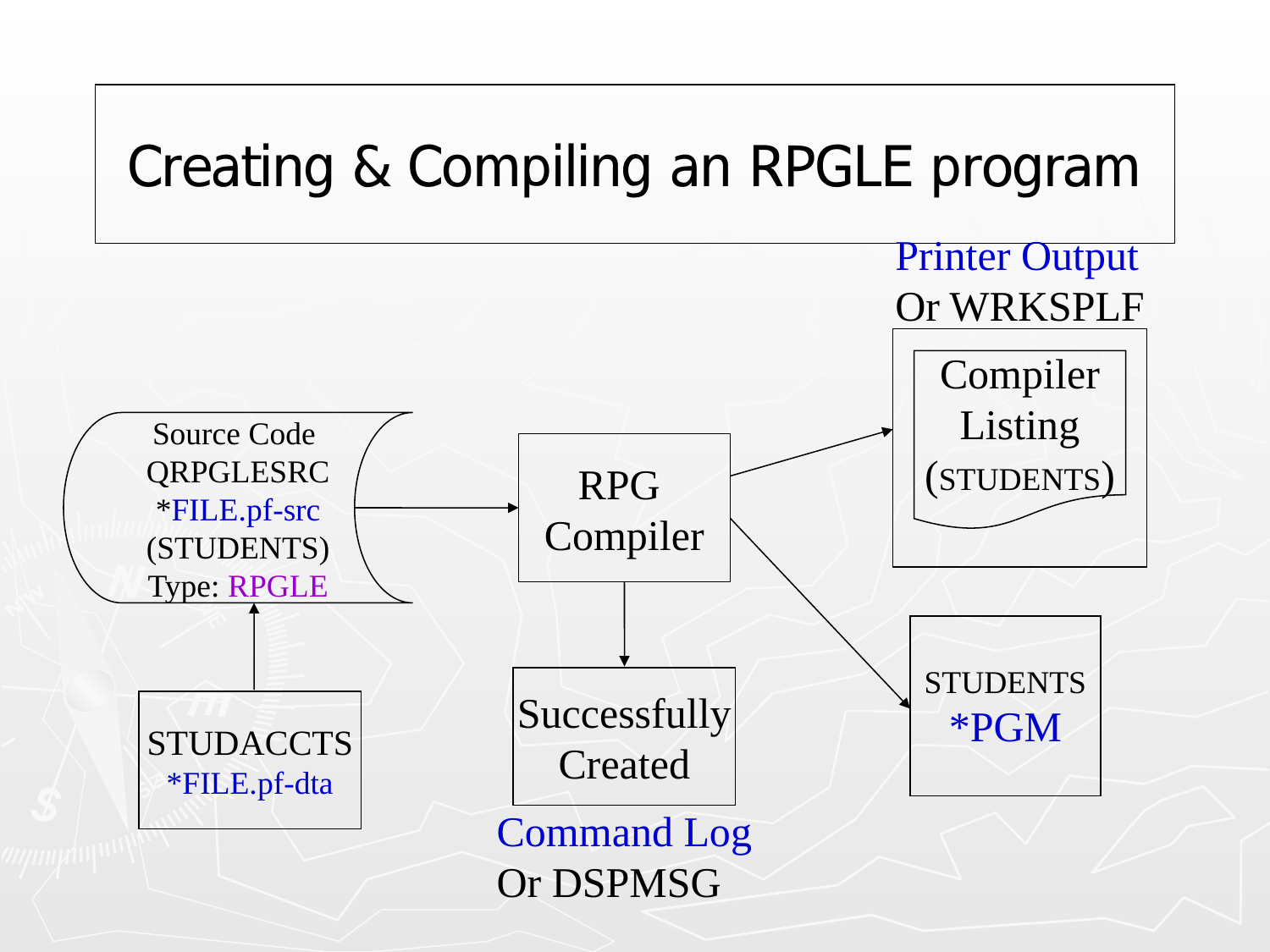

Creating & Compiling an RPGLE program
Printer Output
Or WRKSPLF

Compiler
Listing
(STUDENTS)
Source Code
QRPGLESRC
*FILE.pf-src
(STUDENTS)
Type: RPGLE

RPG
Compiler

STUDENTS
*PGM
 Successfully
Created
STUDACCTS
*FILE.pf-dta
Command Log
Or DSPMSG